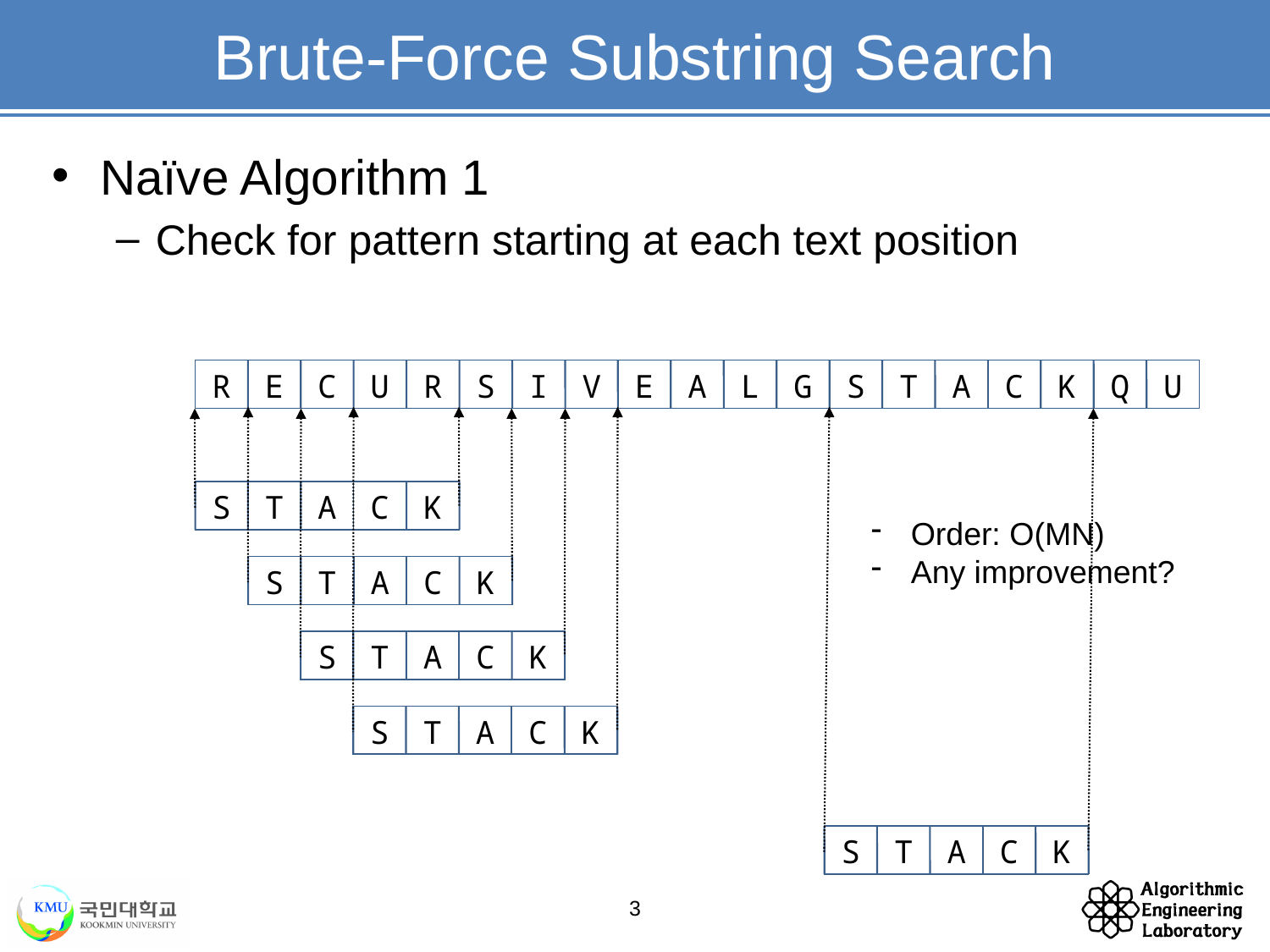

# Brute-Force Substring Search
Naïve Algorithm 1
Check for pattern starting at each text position
R
E

C

U

R

S

I

V

E

A

L

G

S

T

A

C
K

Q

U

S

T

A

C
K

S

T

A

C
K

S

T

A

C
K

S

T

A

C
K

S

T

A

C
K

Order: O(MN)
Any improvement?
3